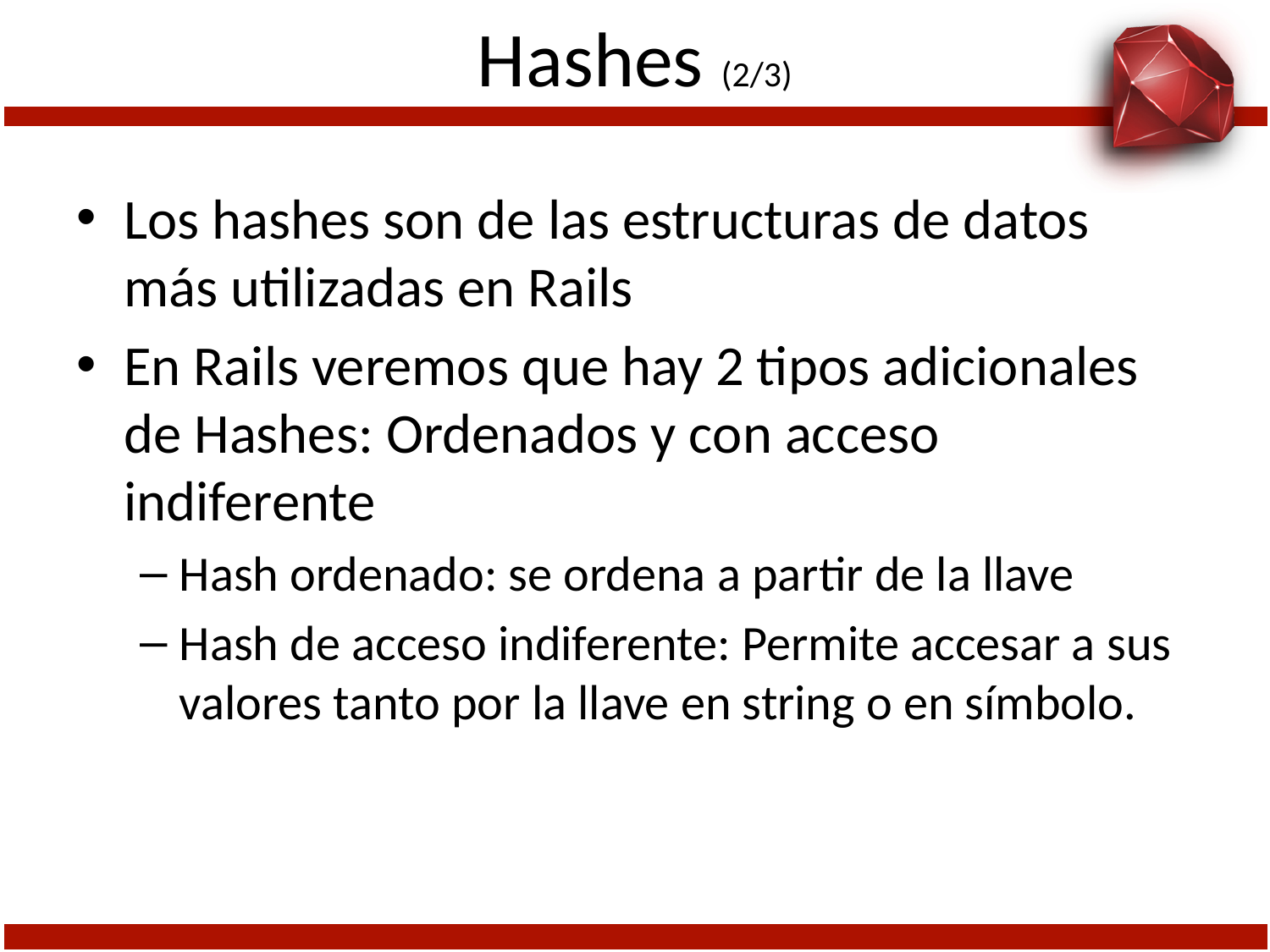

# Hashes (2/3)
Los hashes son de las estructuras de datos más utilizadas en Rails
En Rails veremos que hay 2 tipos adicionales de Hashes: Ordenados y con acceso indiferente
Hash ordenado: se ordena a partir de la llave
Hash de acceso indiferente: Permite accesar a sus valores tanto por la llave en string o en símbolo.